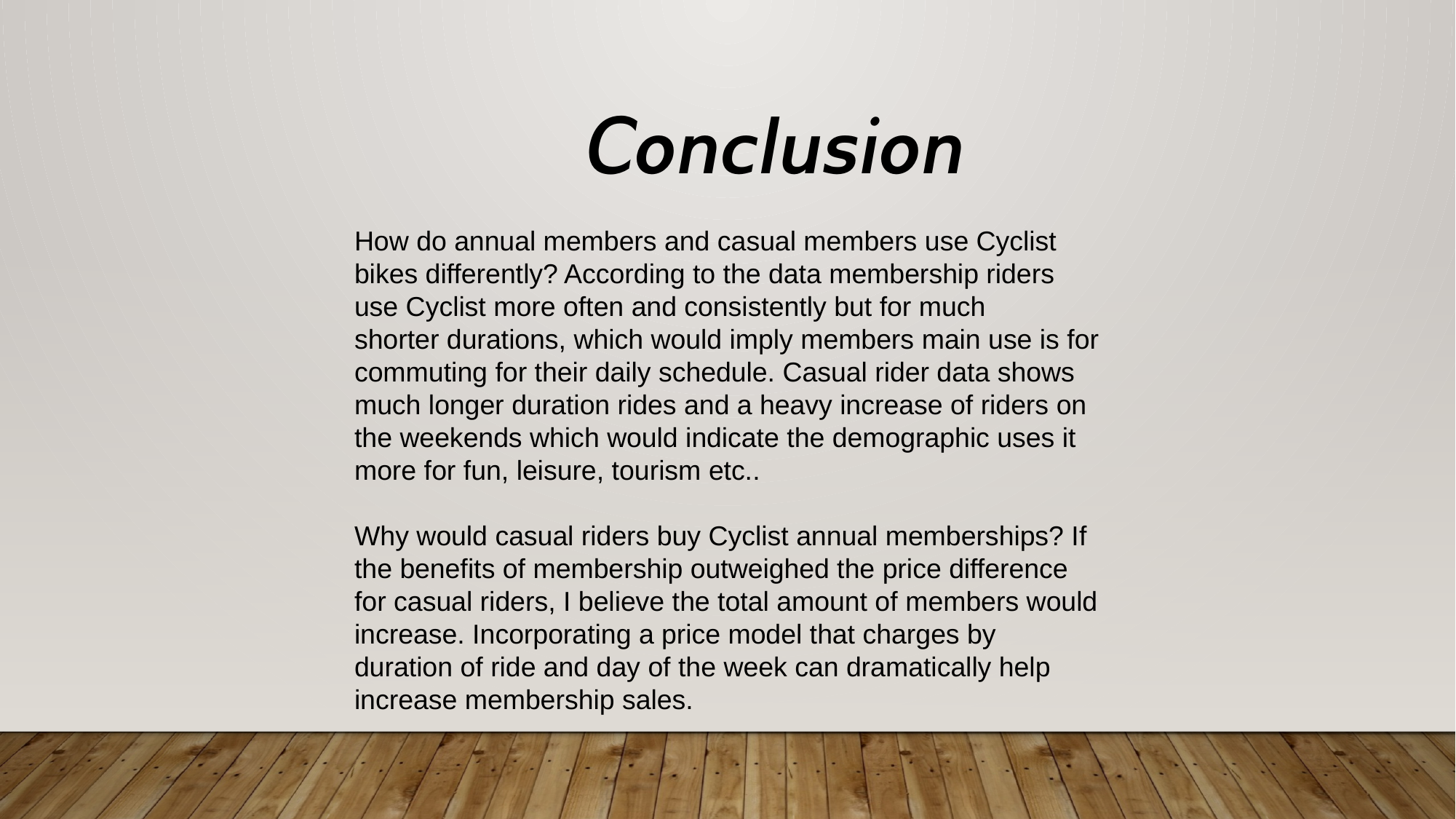

Conclusion
How do annual members and casual members use Cyclist bikes differently? According to the data membership riders use Cyclist more often and consistently but for much shorter durations, which would imply members main use is for commuting for their daily schedule. Casual rider data shows much longer duration rides and a heavy increase of riders on the weekends which would indicate the demographic uses it more for fun, leisure, tourism etc.. ​
​
Why would casual riders buy Cyclist annual memberships? If the benefits of membership outweighed the price difference for casual riders, I believe the total amount of members would increase. Incorporating a price model that charges by duration of ride and day of the week can dramatically help increase membership sales. ​